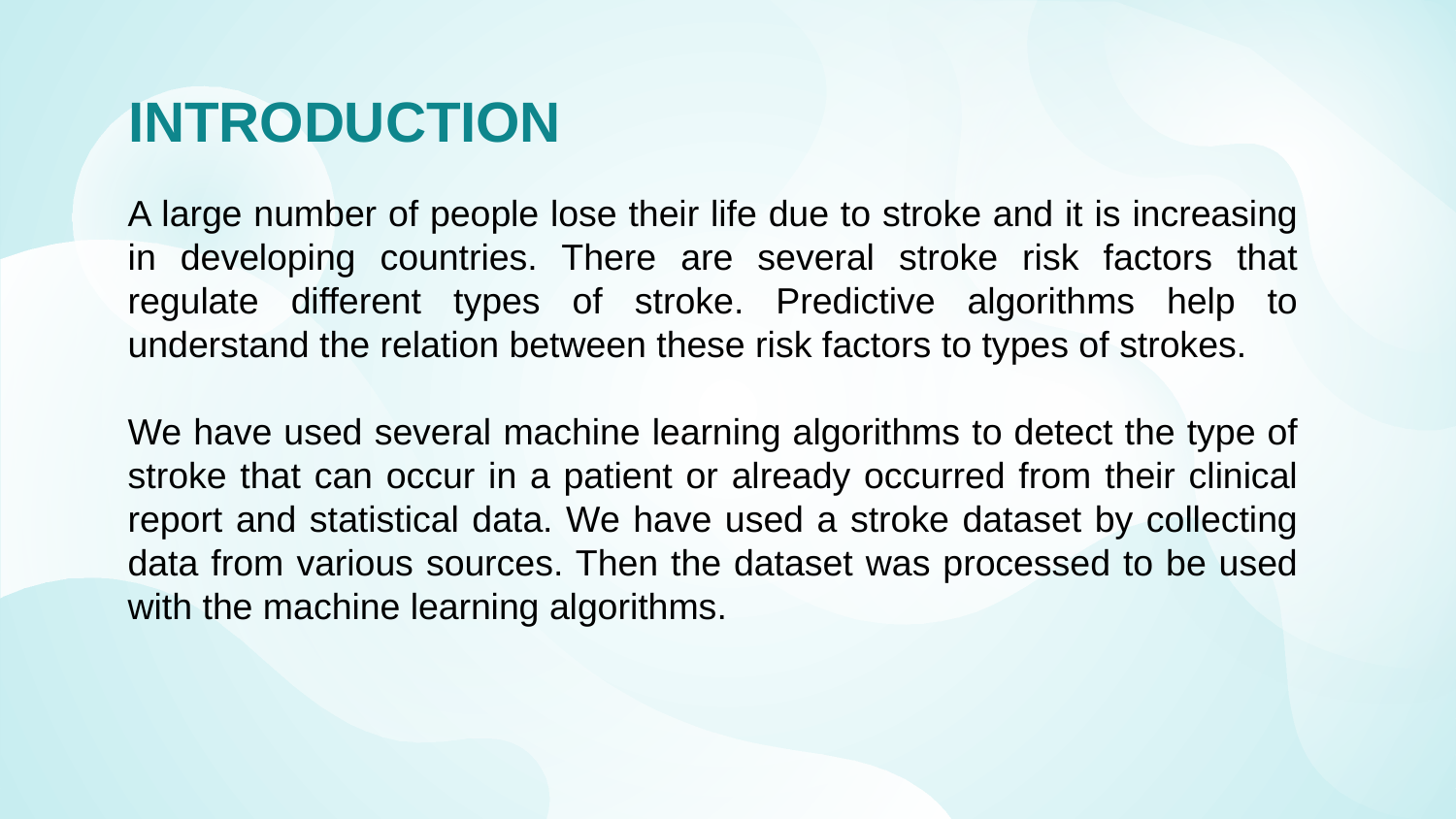

# INTRODUCTION

A large number of people lose their life due to stroke and it is increasing in developing countries. There are several stroke risk factors that regulate different types of stroke. Predictive algorithms help to understand the relation between these risk factors to types of strokes.

We have used several machine learning algorithms to detect the type of stroke that can occur in a patient or already occurred from their clinical report and statistical data. We have used a stroke dataset by collecting data from various sources. Then the dataset was processed to be used with the machine learning algorithms.